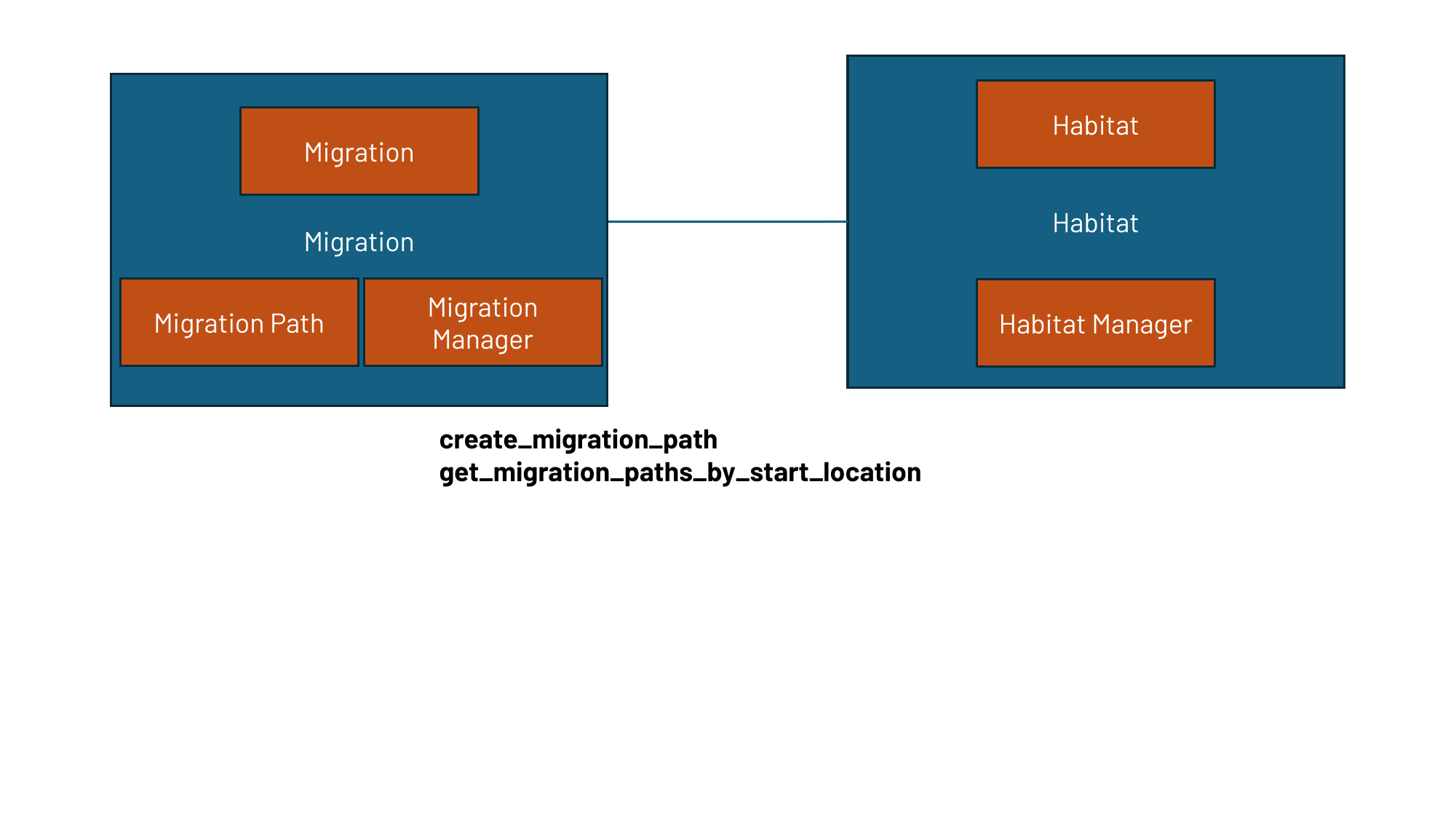

Habitat
Habitat
Habitat Manager
Migration
Migration
Migration Path
Migration Manager
create_migration_path
get_migration_paths_by_start_location